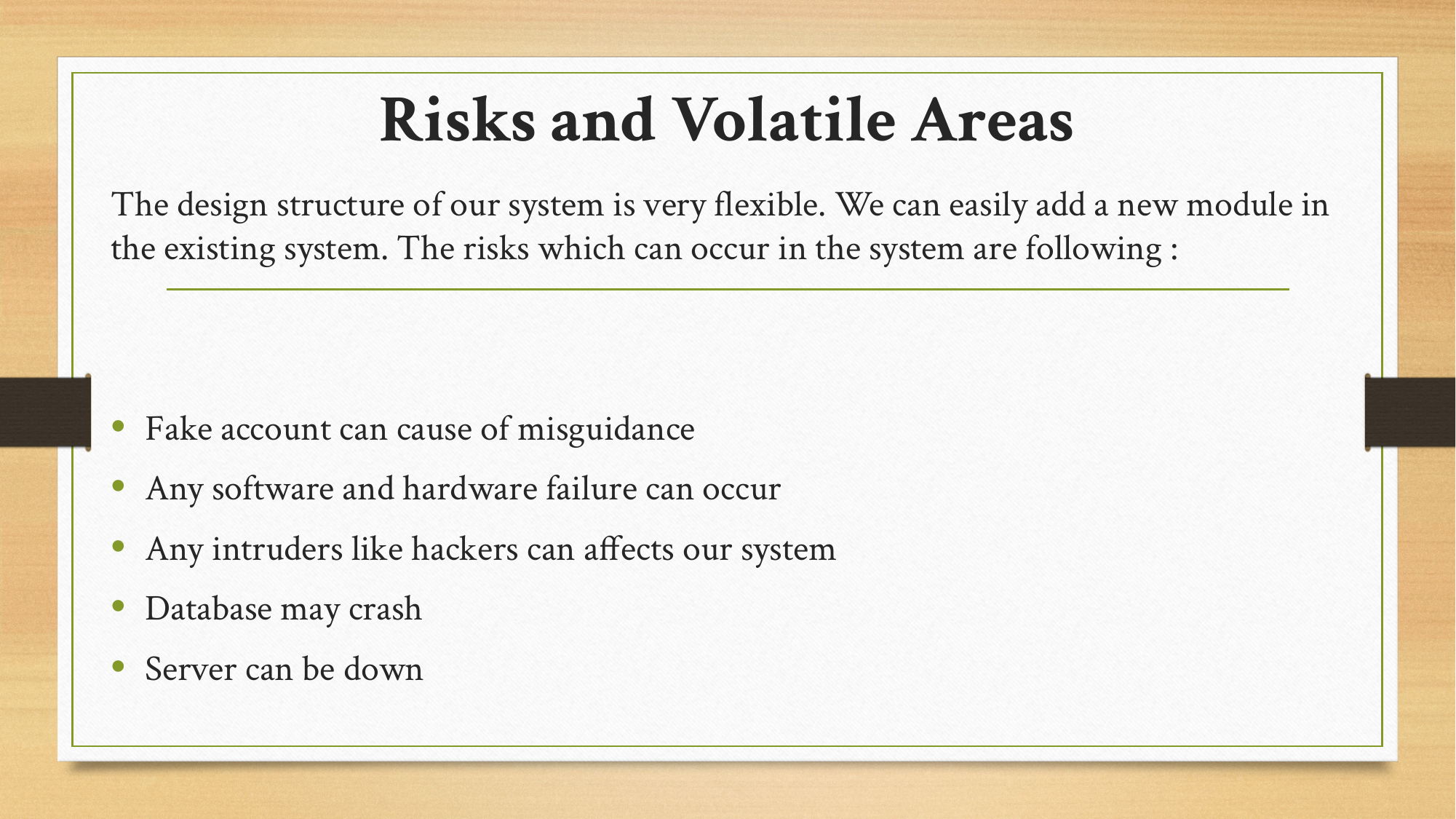

# Risks and Volatile Areas

The design structure of our system is very flexible. We can easily add a new module in the existing system. The risks which can occur in the system are following :

Fake account can cause of misguidance
Any software and hardware failure can occur
Any intruders like hackers can affects our system
Database may crash
Server can be down